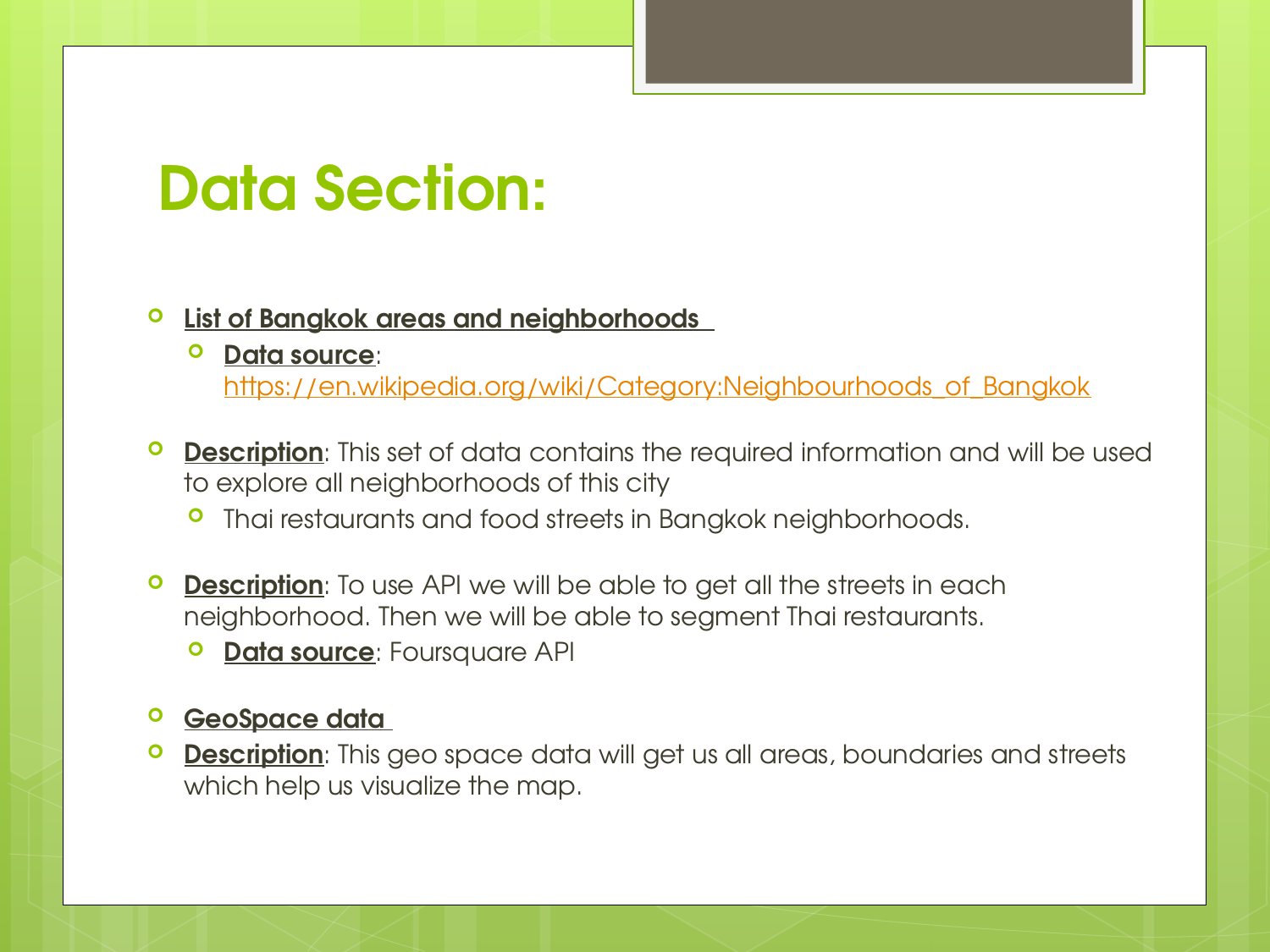

# Data Section:
List of Bangkok areas and neighborhoods
Data source: https://en.wikipedia.org/wiki/Category:Neighbourhoods_of_Bangkok

Description: This set of data contains the required information and will be used to explore all neighborhoods of this city
Thai restaurants and food streets in Bangkok neighborhoods.

Description: To use API we will be able to get all the streets in each neighborhood. Then we will be able to segment Thai restaurants.
Data source: Foursquare API

GeoSpace data
Description: This geo space data will get us all areas, boundaries and streets which help us visualize the map.